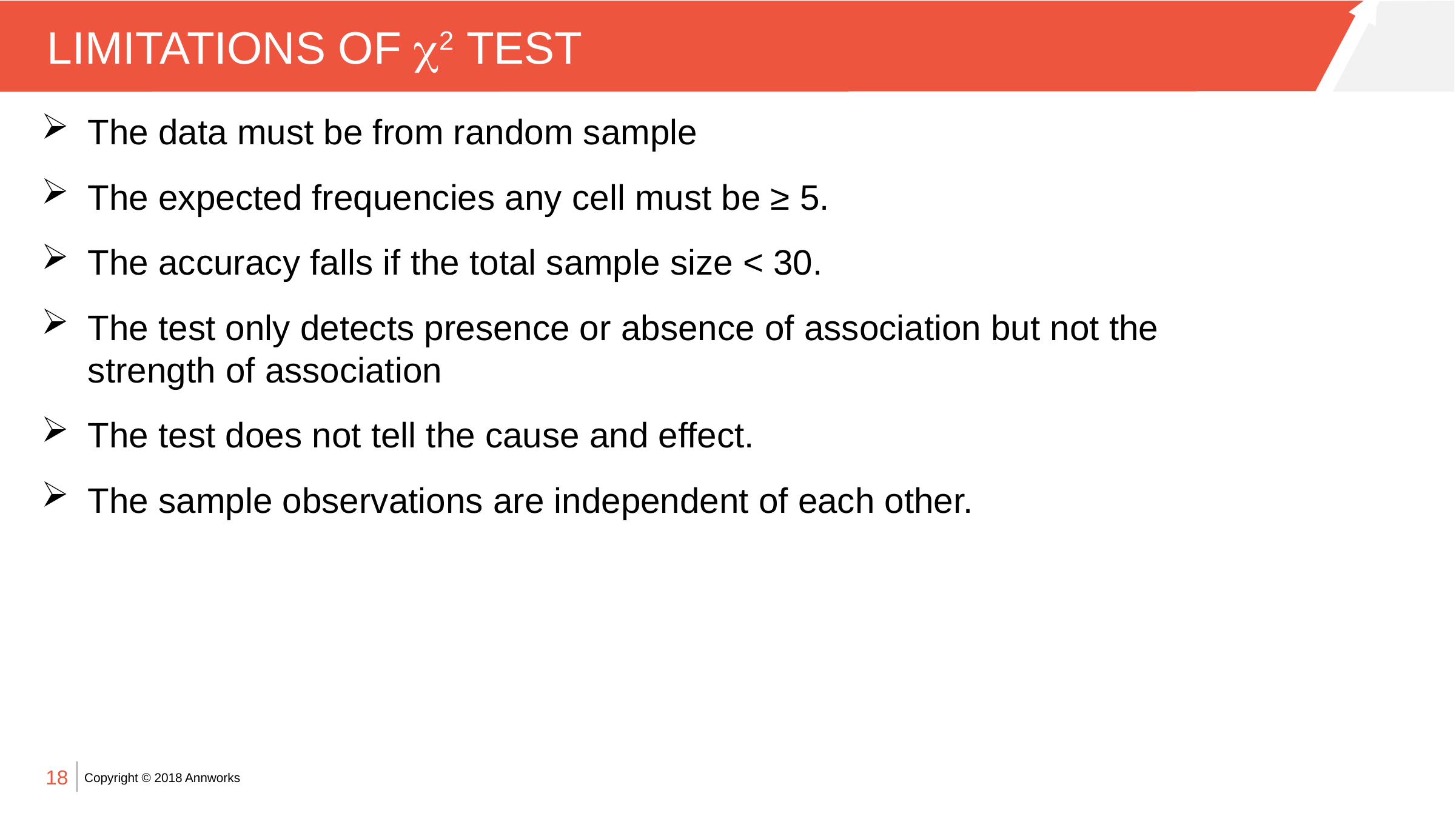

# LIMITATIONS OF χ2 TEST
The data must be from random sample
The expected frequencies any cell must be ≥ 5.
The accuracy falls if the total sample size < 30.
The test only detects presence or absence of association but not the strength of association
The test does not tell the cause and effect.
The sample observations are independent of each other.
18